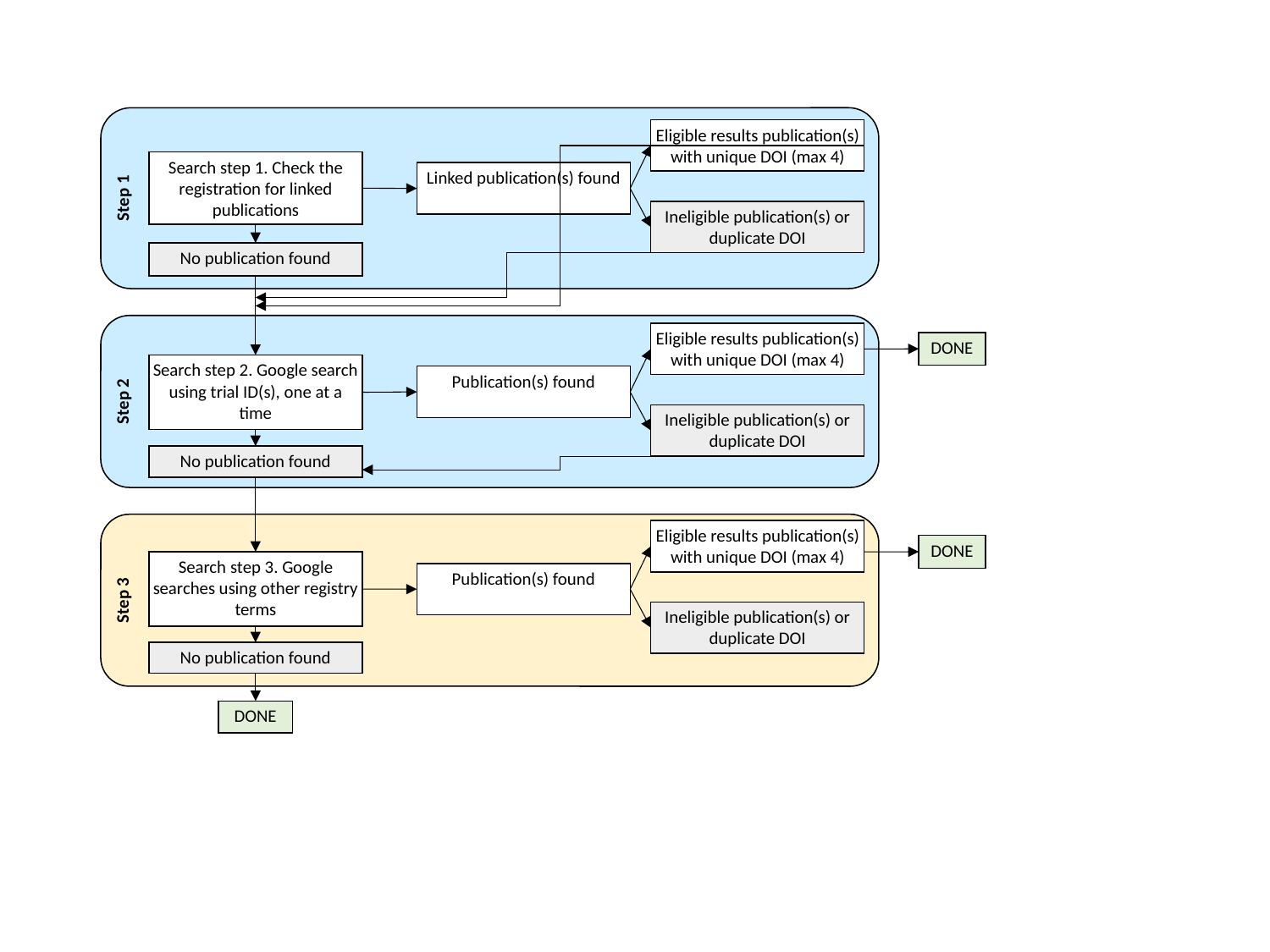

Step 1

Step 2

Eligible results publication(s) with unique DOI (max 4)
Search step 1. Check the registration for linked publications
Linked publication(s) found
Ineligible publication(s) or duplicate DOI
Step 3

No publication found
Eligible results publication(s) with unique DOI (max 4)
DONE
Search step 2. Google search using trial ID(s), one at a time
Publication(s) found
Ineligible publication(s) or duplicate DOI
No publication found
Eligible results publication(s) with unique DOI (max 4)
Search step 3. Google searches using other registry terms
Publication(s) found
Ineligible publication(s) or duplicate DOI
No publication found
DONE
DONE